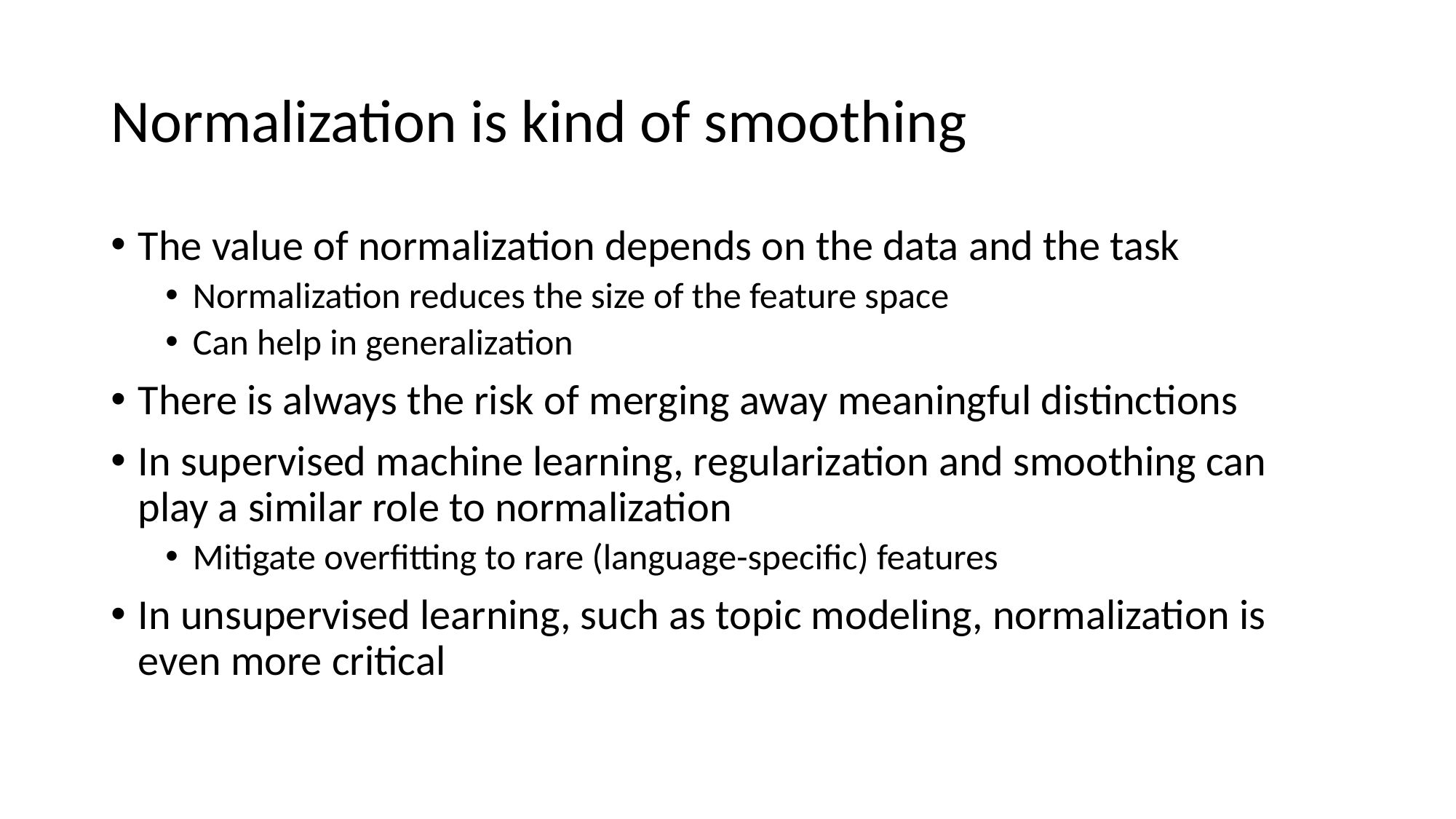

# Normalization is kind of smoothing
The value of normalization depends on the data and the task
Normalization reduces the size of the feature space
Can help in generalization
There is always the risk of merging away meaningful distinctions
In supervised machine learning, regularization and smoothing can play a similar role to normalization
Mitigate overfitting to rare (language-specific) features
In unsupervised learning, such as topic modeling, normalization is even more critical